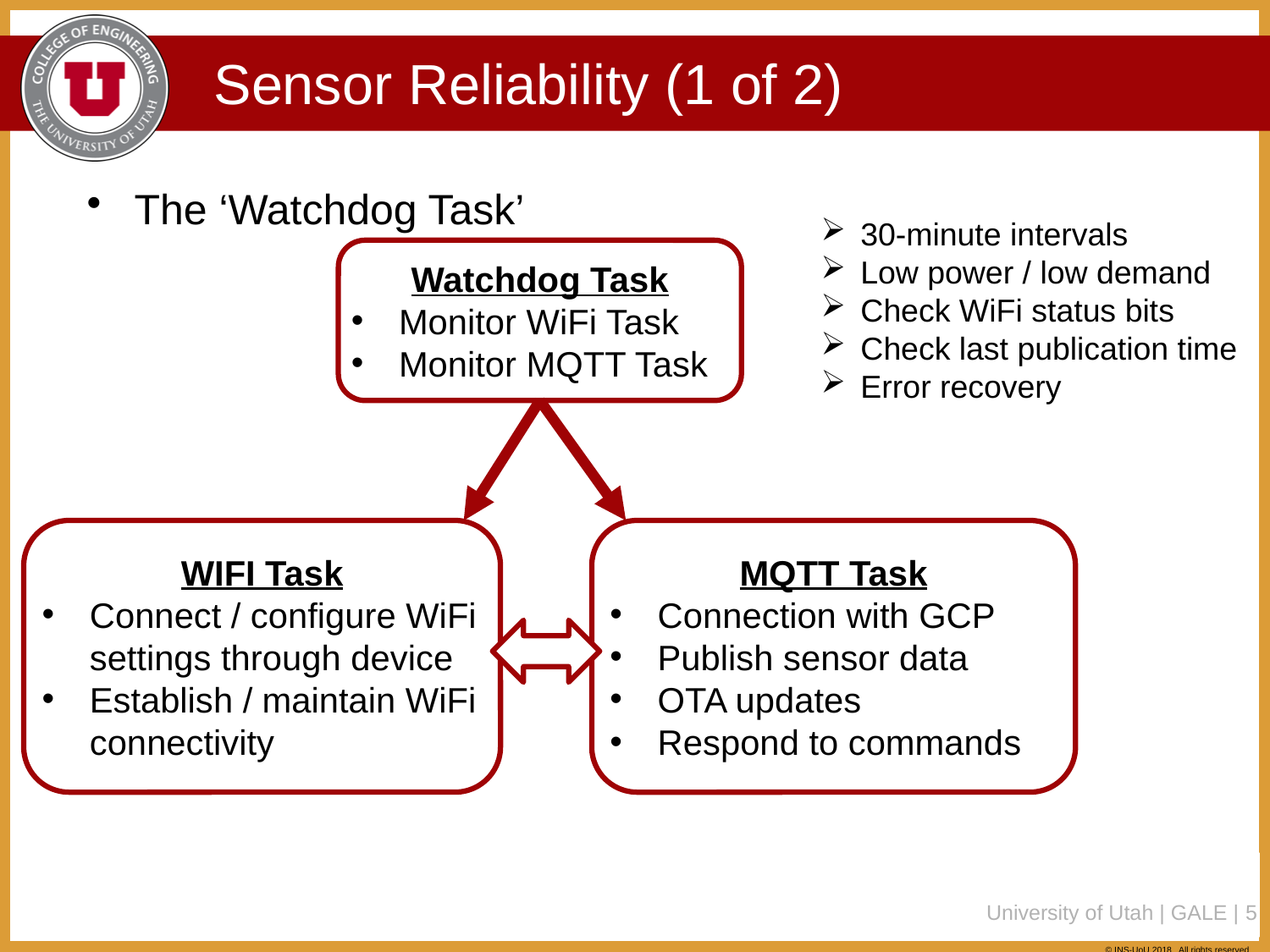

# Sensor Reliability (1 of 2)
The ‘Watchdog Task’

30-minute intervals
Low power / low demand
Check WiFi status bits
Check last publication time
Error recovery
Watchdog Task
Monitor WiFi Task
Monitor MQTT Task
WIFI Task
Connect / configure WiFi settings through device
Establish / maintain WiFi connectivity
MQTT Task
Connection with GCP
Publish sensor data
OTA updates
Respond to commands

University of Utah | GALE | 5